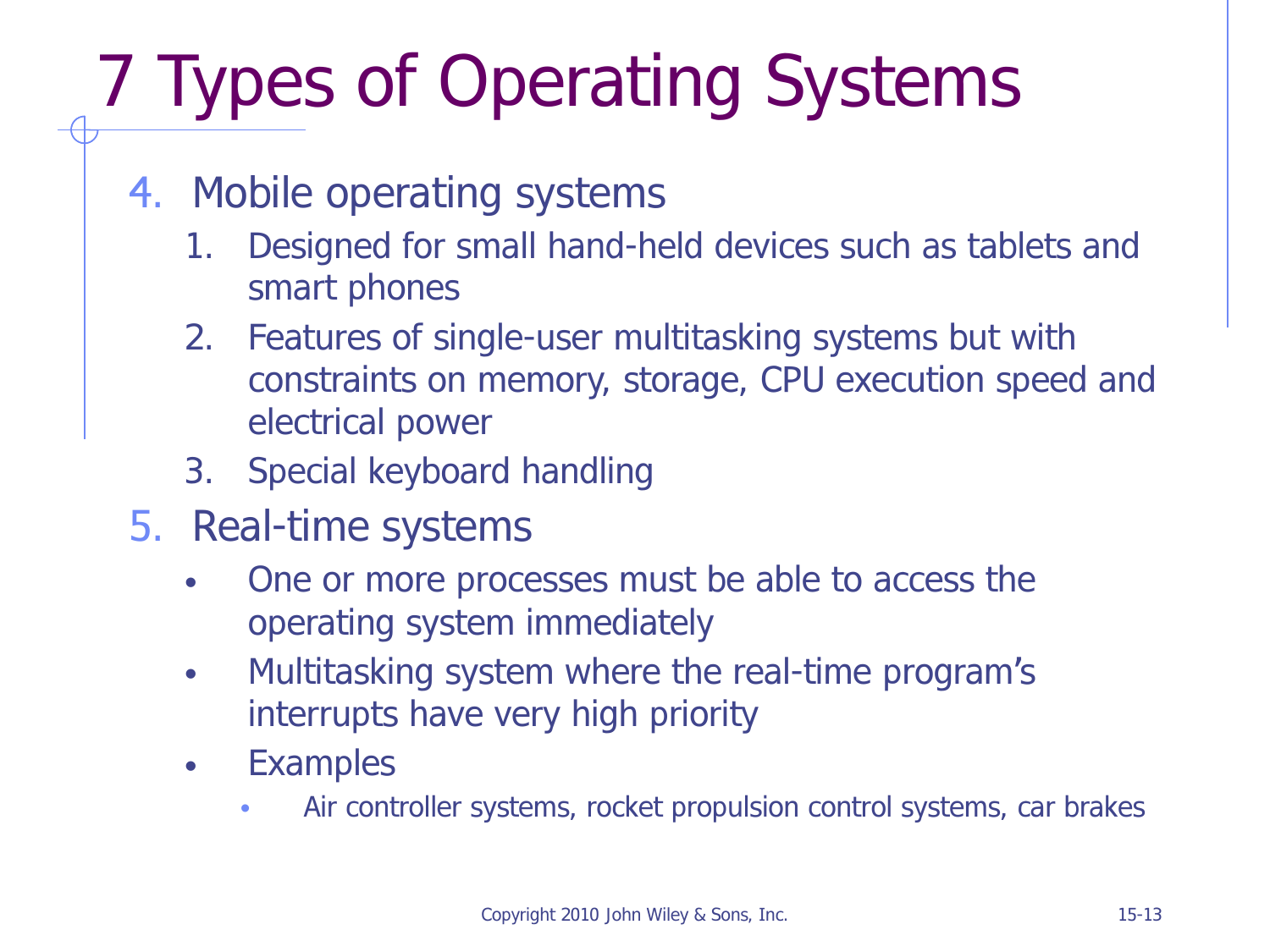

# 7 Types of Operating Systems
Mobile operating systems
Designed for small hand-held devices such as tablets and smart phones
Features of single-user multitasking systems but with constraints on memory, storage, CPU execution speed and electrical power
Special keyboard handling
Real-time systems
One or more processes must be able to access the operating system immediately
Multitasking system where the real-time program’s interrupts have very high priority
Examples
Air controller systems, rocket propulsion control systems, car brakes

Copyright 2010 John Wiley & Sons, Inc.
15-13